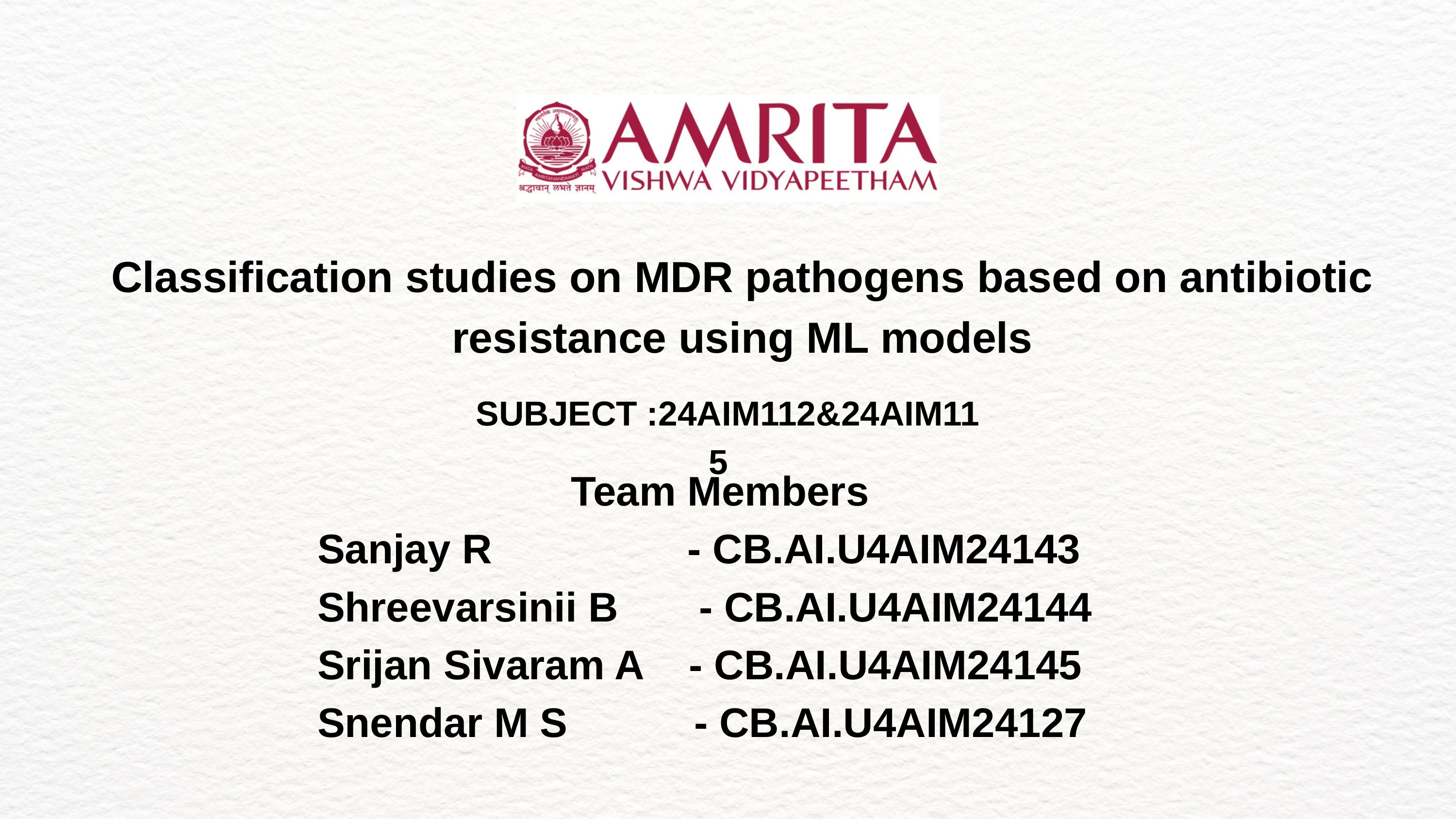

Classification studies on MDR pathogens based on antibiotic resistance using ML models
SUBJECT :24AIM112&24AIM115
                      Team Members
Sanjay R                 - CB.AI.U4AIM24143
Shreevarsinii B       - CB.AI.U4AIM24144
Srijan Sivaram A    - CB.AI.U4AIM24145
Snendar M S           - CB.AI.U4AIM24127